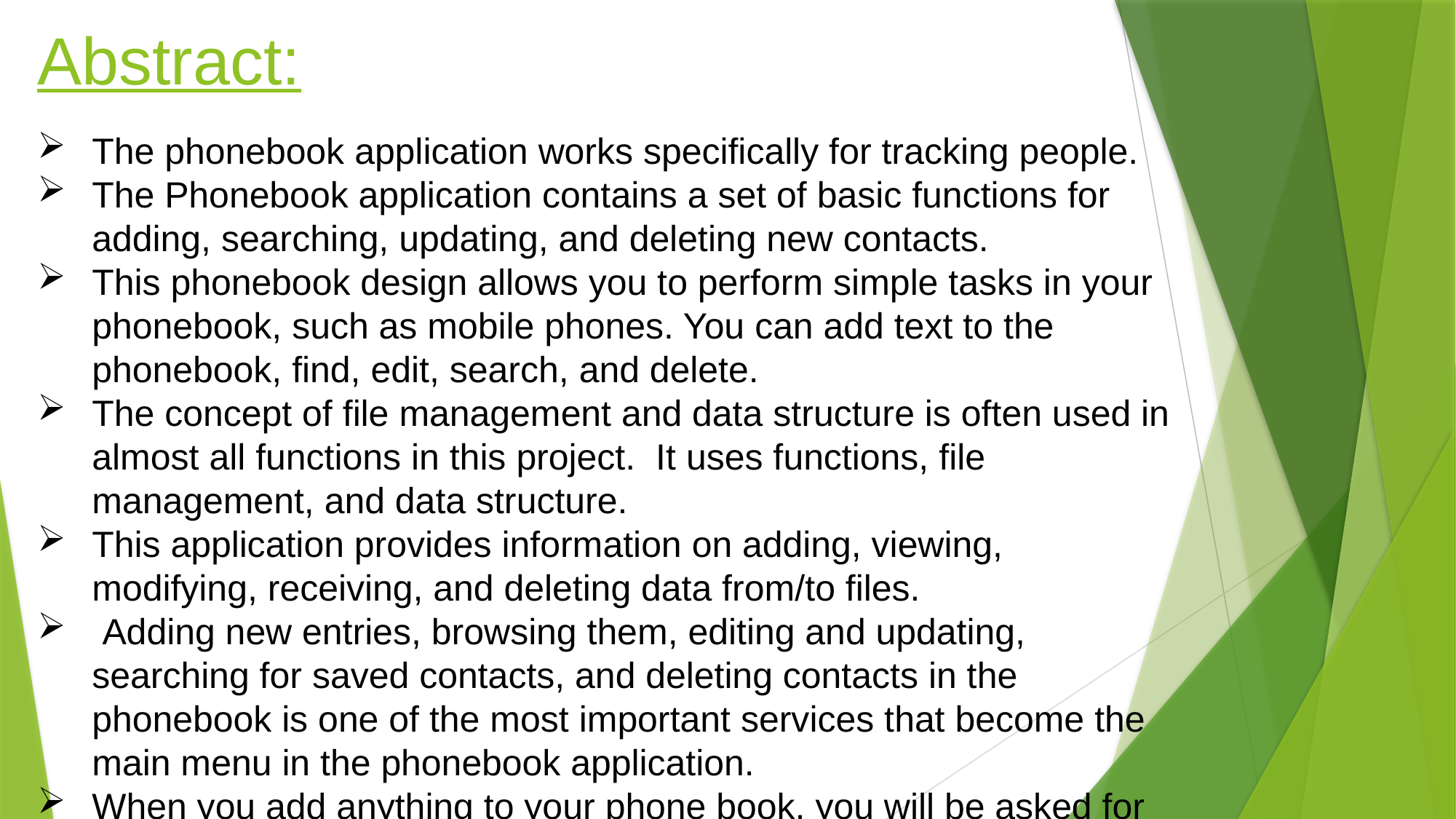

Abstract:
The phonebook application works specifically for tracking people.
The Phonebook application contains a set of basic functions for adding, searching, updating, and deleting new contacts.
This phonebook design allows you to perform simple tasks in your phonebook, such as mobile phones. You can add text to the phonebook, find, edit, search, and delete.
The concept of file management and data structure is often used in almost all functions in this project.  It uses functions, file management, and data structure.
This application provides information on adding, viewing, modifying, receiving, and deleting data from/to files.
 Adding new entries, browsing them, editing and updating, searching for saved contacts, and deleting contacts in the phonebook is one of the most important services that become the main menu in the phonebook application.
When you add anything to your phone book, you will be asked for personal information such as name, phone number, date of birth and email address. You can then edit, view, search, and delete this text.